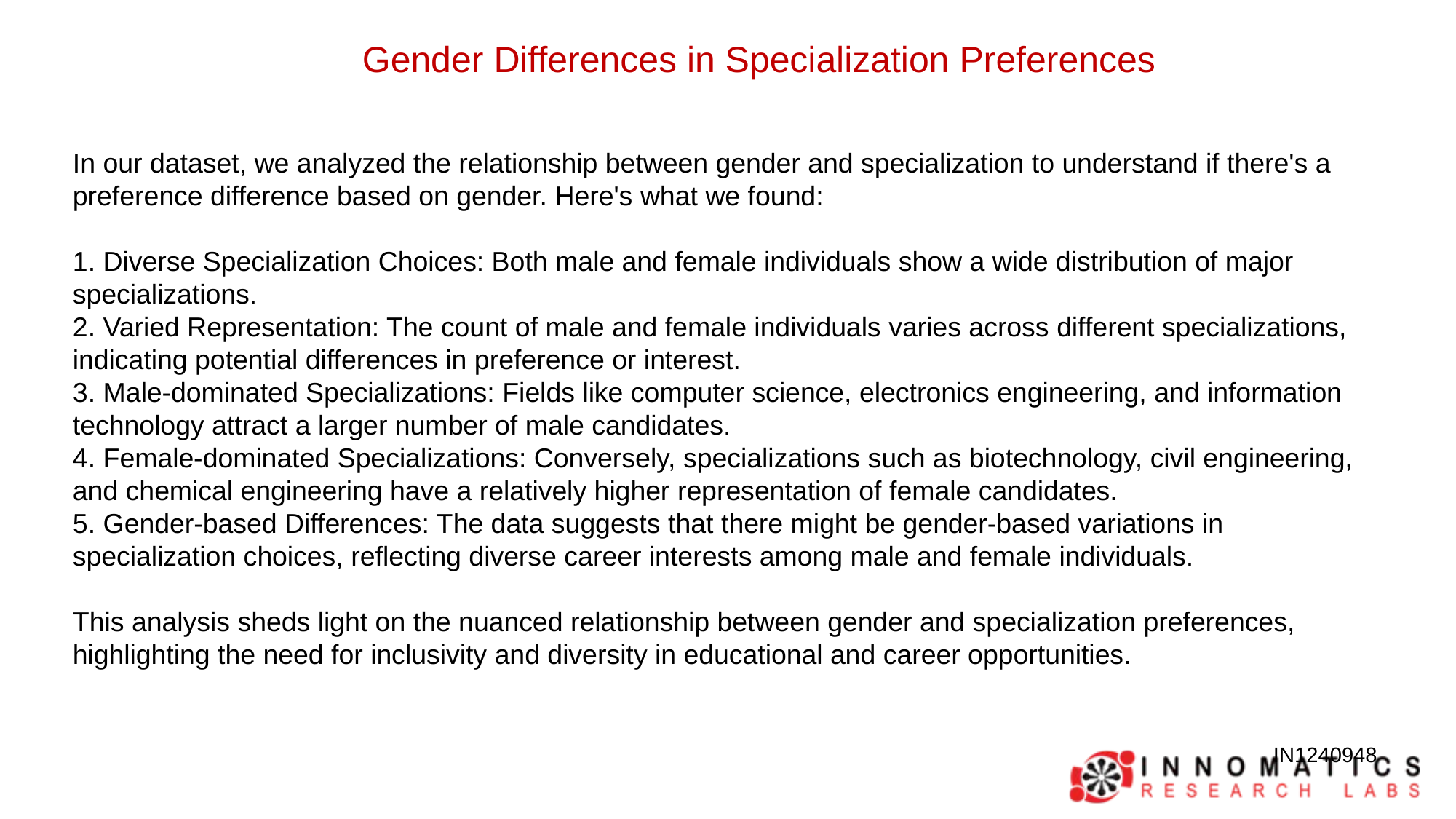

Gender Differences in Specialization Preferences

In our dataset, we analyzed the relationship between gender and specialization to understand if there's a preference difference based on gender. Here's what we found:

 Diverse Specialization Choices: Both male and female individuals show a wide distribution of major specializations.
 Varied Representation: The count of male and female individuals varies across different specializations, indicating potential differences in preference or interest.
 Male-dominated Specializations: Fields like computer science, electronics engineering, and information technology attract a larger number of male candidates.
 Female-dominated Specializations: Conversely, specializations such as biotechnology, civil engineering, and chemical engineering have a relatively higher representation of female candidates.
 Gender-based Differences: The data suggests that there might be gender-based variations in specialization choices, reflecting diverse career interests among male and female individuals.

This analysis sheds light on the nuanced relationship between gender and specialization preferences, highlighting the need for inclusivity and diversity in educational and career opportunities.

											IN1240948